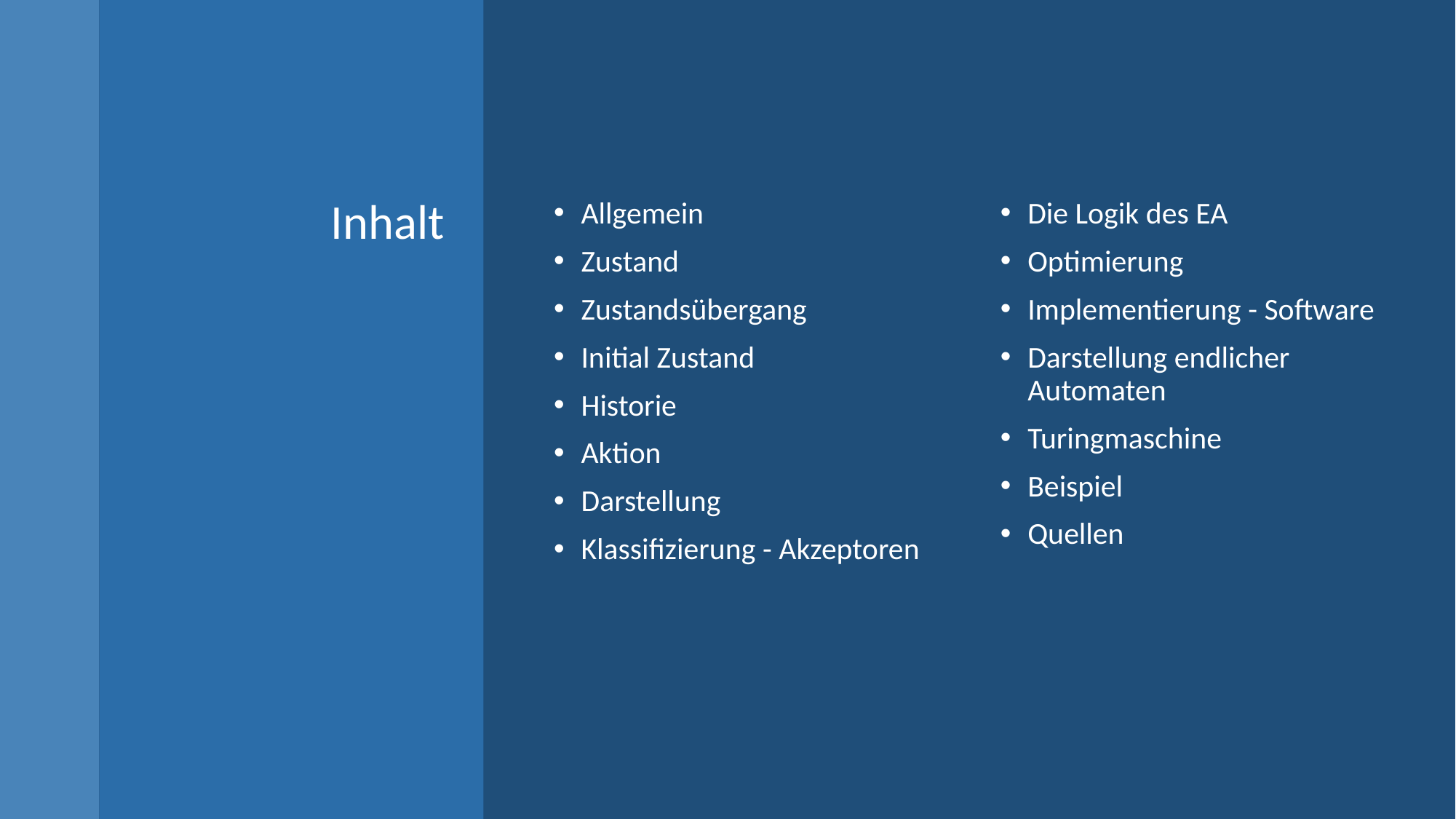

# Inhalt
Allgemein
Zustand
Zustandsübergang
Initial Zustand
Historie
Aktion
Darstellung
Klassifizierung - Akzeptoren

Die Logik des EA
Optimierung
Implementierung - Software
Darstellung endlicher Automaten
Turingmaschine
Beispiel
Quellen